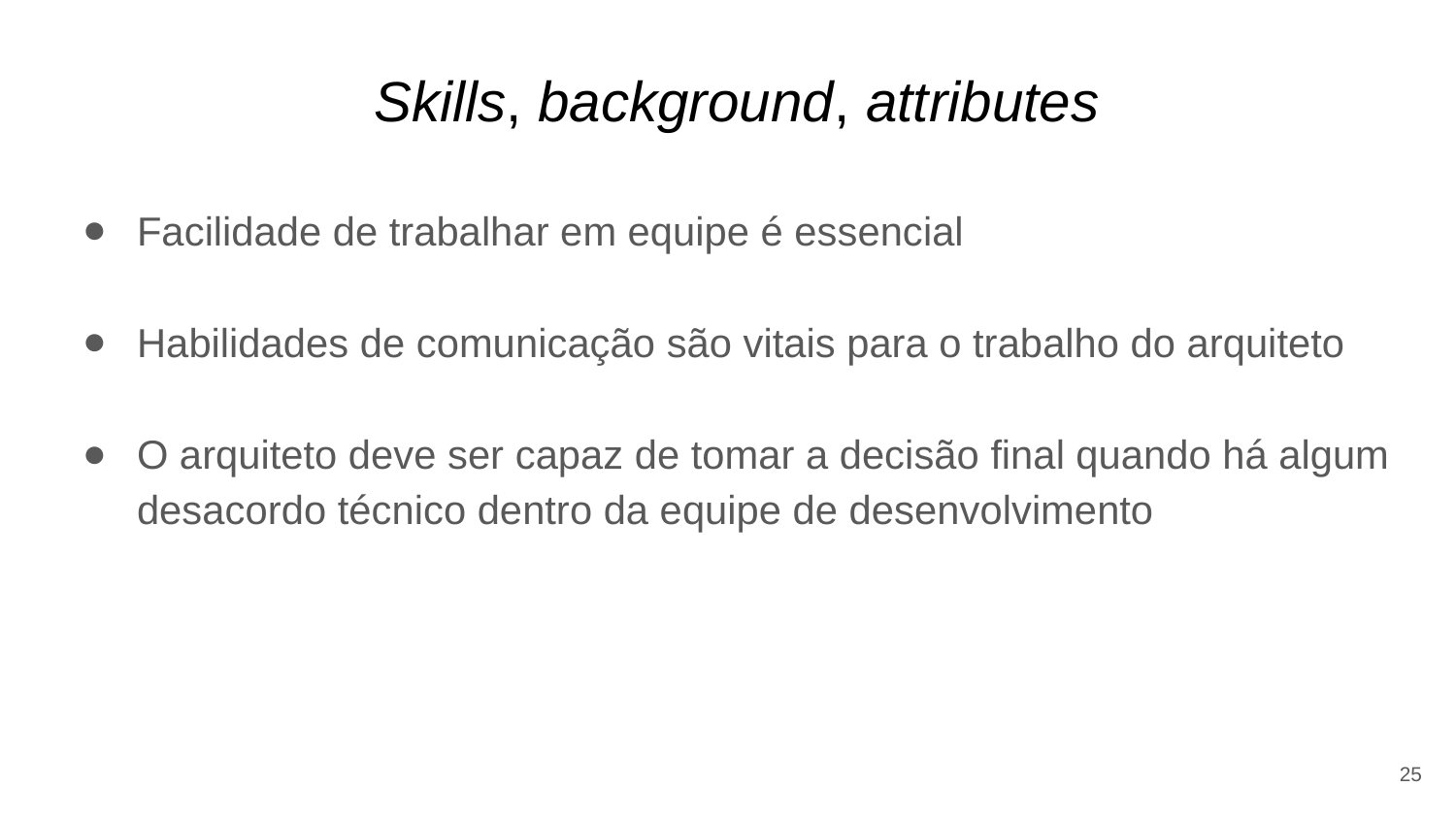

# Skills, background, attributes
Facilidade de trabalhar em equipe é essencial

Habilidades de comunicação são vitais para o trabalho do arquiteto

O arquiteto deve ser capaz de tomar a decisão final quando há algum desacordo técnico dentro da equipe de desenvolvimento
25